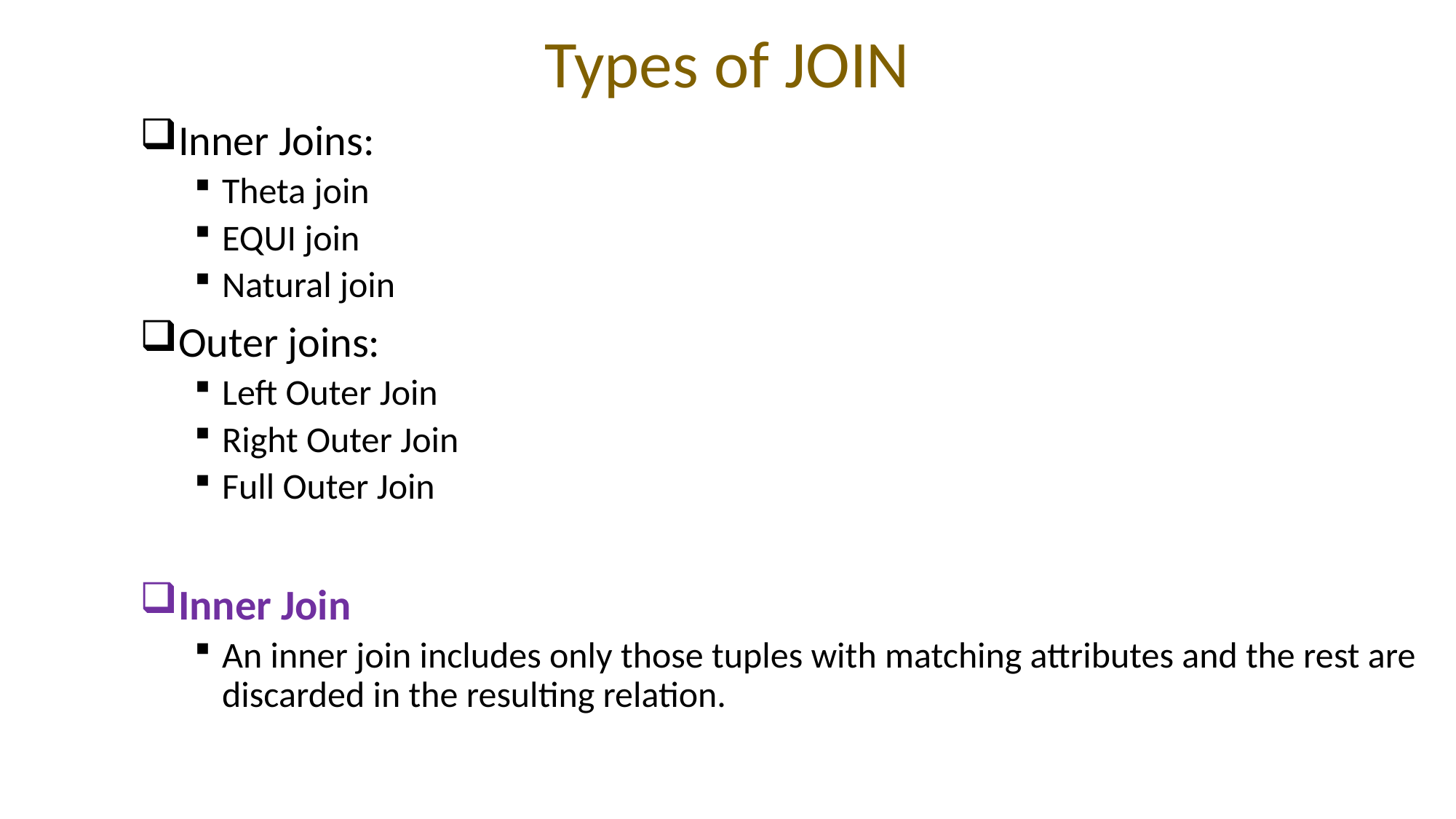

# Types of JOIN
Inner Joins:
Theta join
EQUI join
Natural join
Outer joins:
Left Outer Join
Right Outer Join
Full Outer Join

Inner Join
An inner join includes only those tuples with matching attributes and the rest are discarded in the resulting relation.